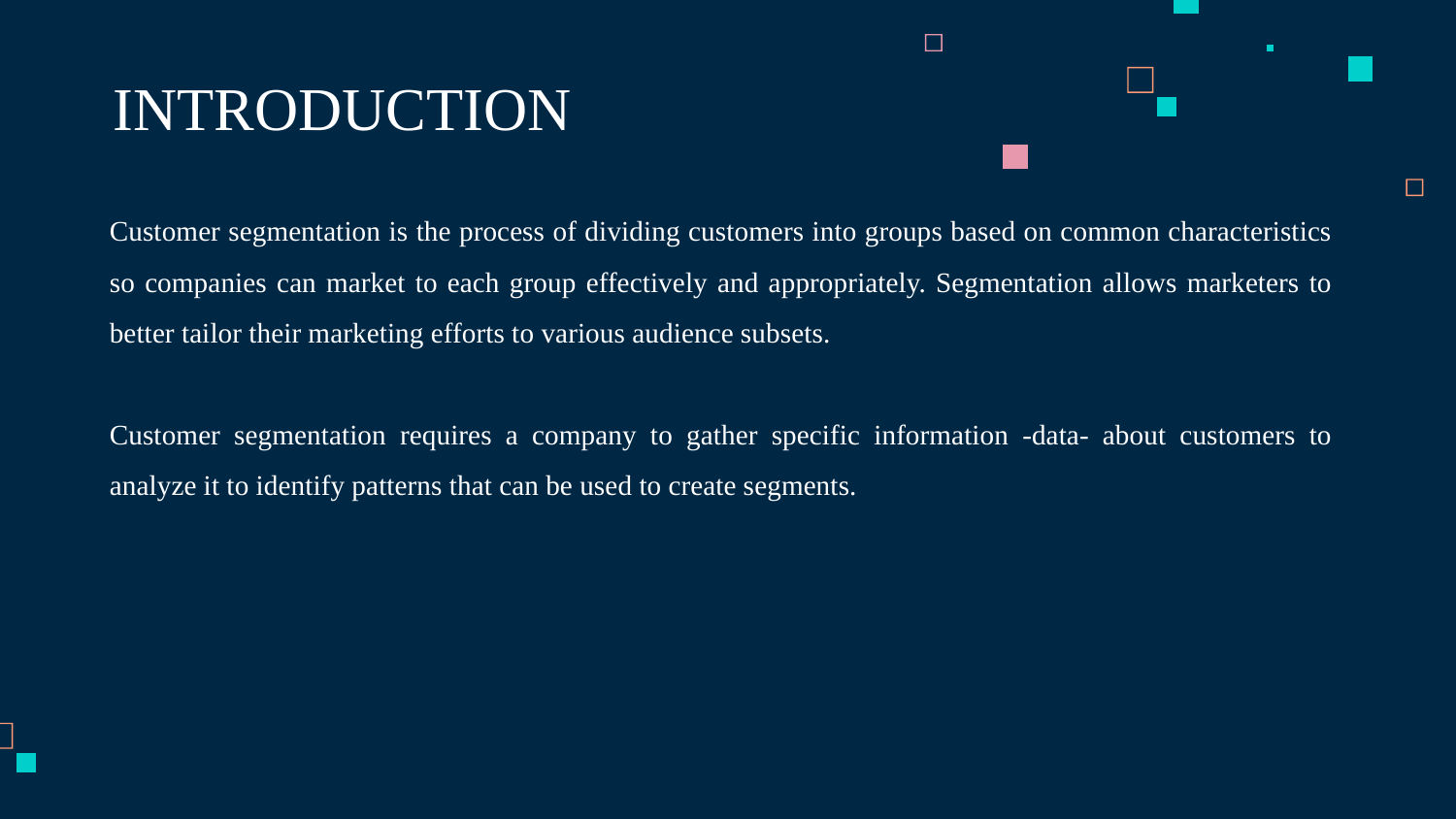

# INTRODUCTION
Customer segmentation is the process of dividing customers into groups based on common characteristics so companies can market to each group effectively and appropriately. Segmentation allows marketers to better tailor their marketing efforts to various audience subsets.

Customer segmentation requires a company to gather specific information -data- about customers to analyze it to identify patterns that can be used to create segments.